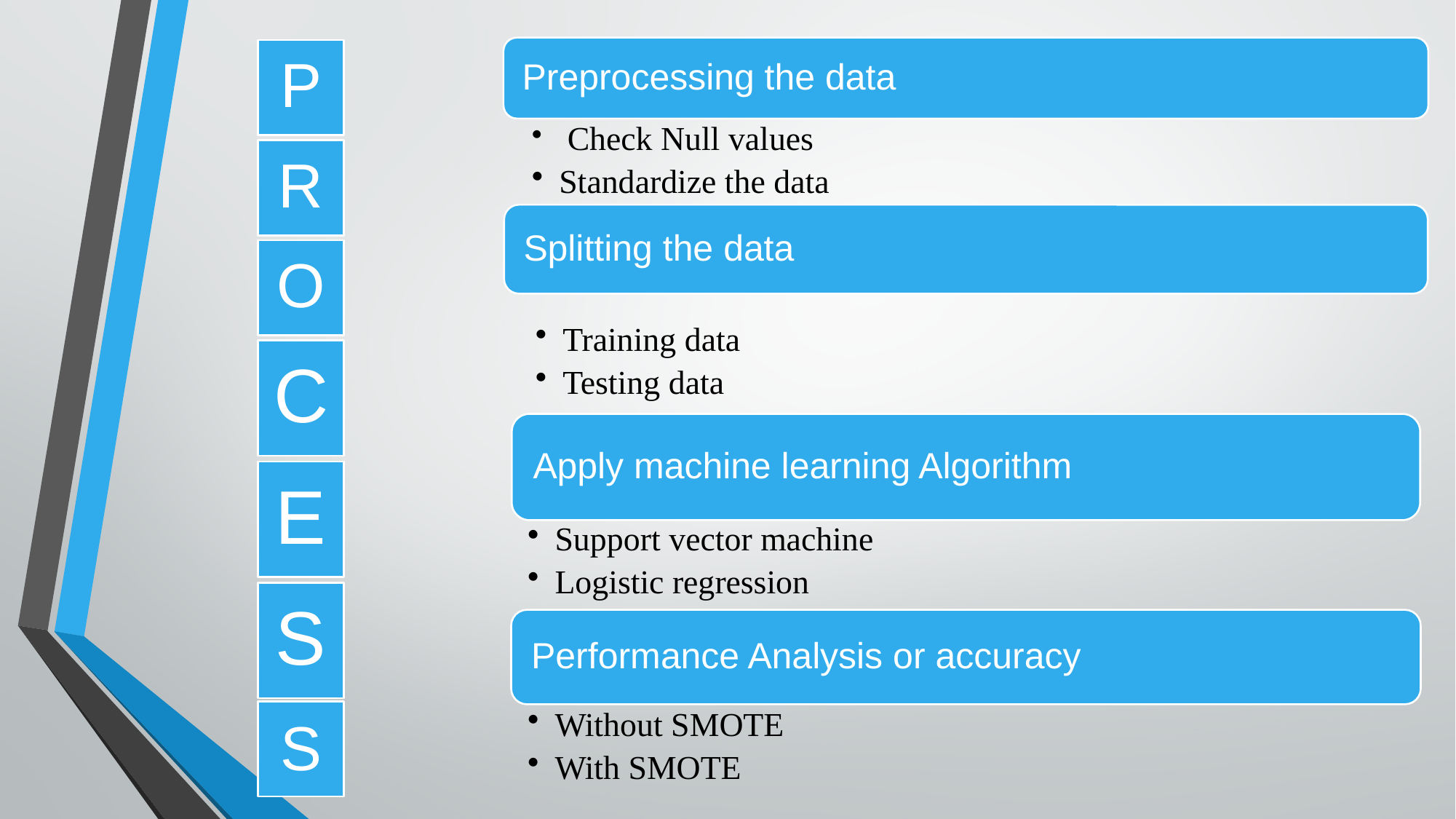

Preprocessing the data
 Check Null values
Standardize the data
Splitting the data
Training data
Testing data
P
R
O
C
E
S
Apply machine learning Algorithm
Support vector machine
Logistic regression
Performance Analysis or accuracy
Without SMOTE
With SMOTE

S